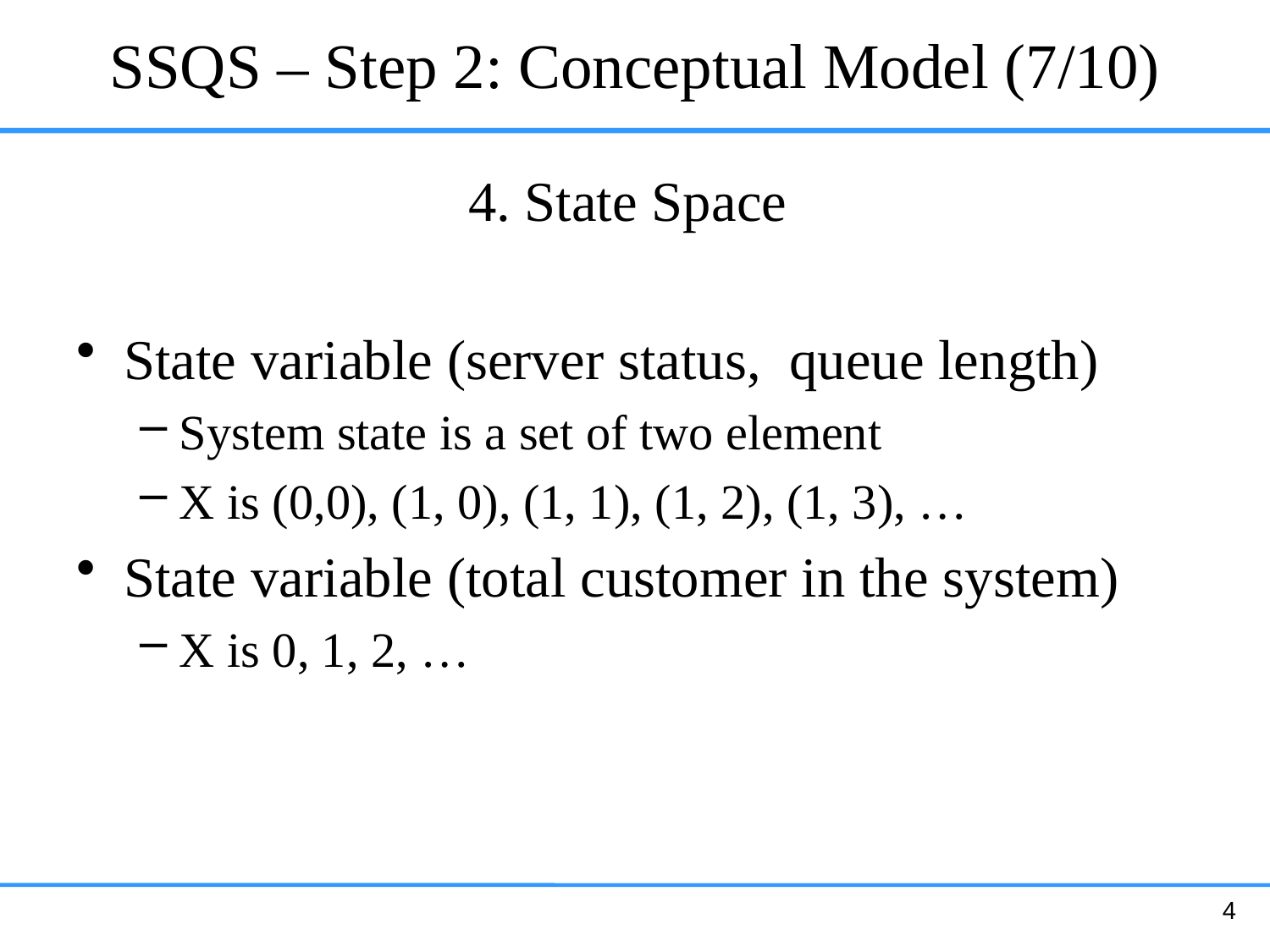

# SSQS – Step 2: Conceptual Model (7/10)
4. State Space

State variable (server status,  queue length)
System state is a set of two element
X is (0,0), (1, 0), (1, 1), (1, 2), (1, 3), …
State variable (total customer in the system)
X is 0, 1, 2, …
4